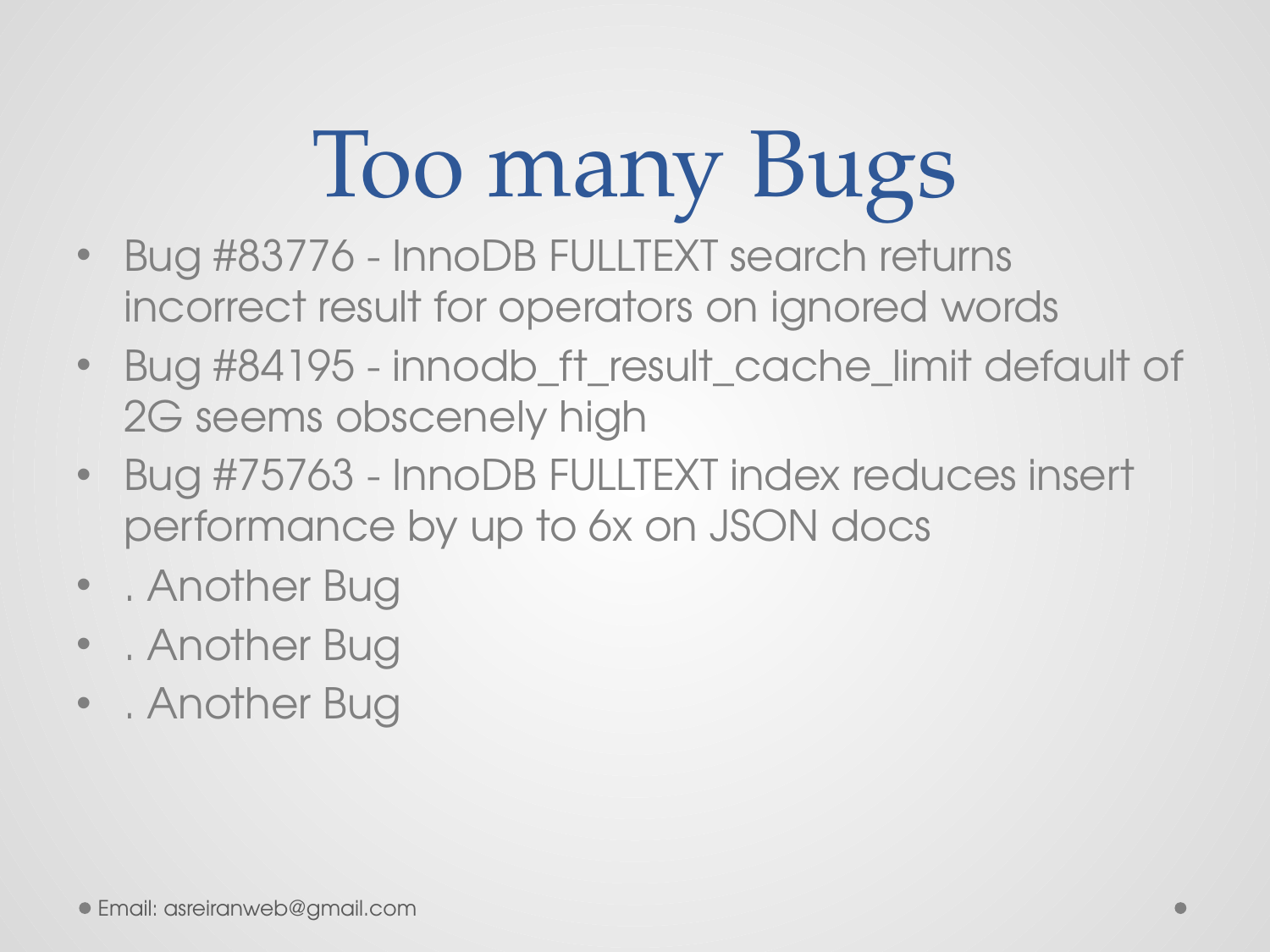

# Too many Bugs
Bug #83776 - InnoDB FULLTEXT search returns incorrect result for operators on ignored words
Bug #84195 - innodb_ft_result_cache_limit default of 2G seems obscenely high
Bug #75763 - InnoDB FULLTEXT index reduces insert performance by up to 6x on JSON docs
. Another Bug
. Another Bug
. Another Bug
Email: asreiranweb@gmail.com